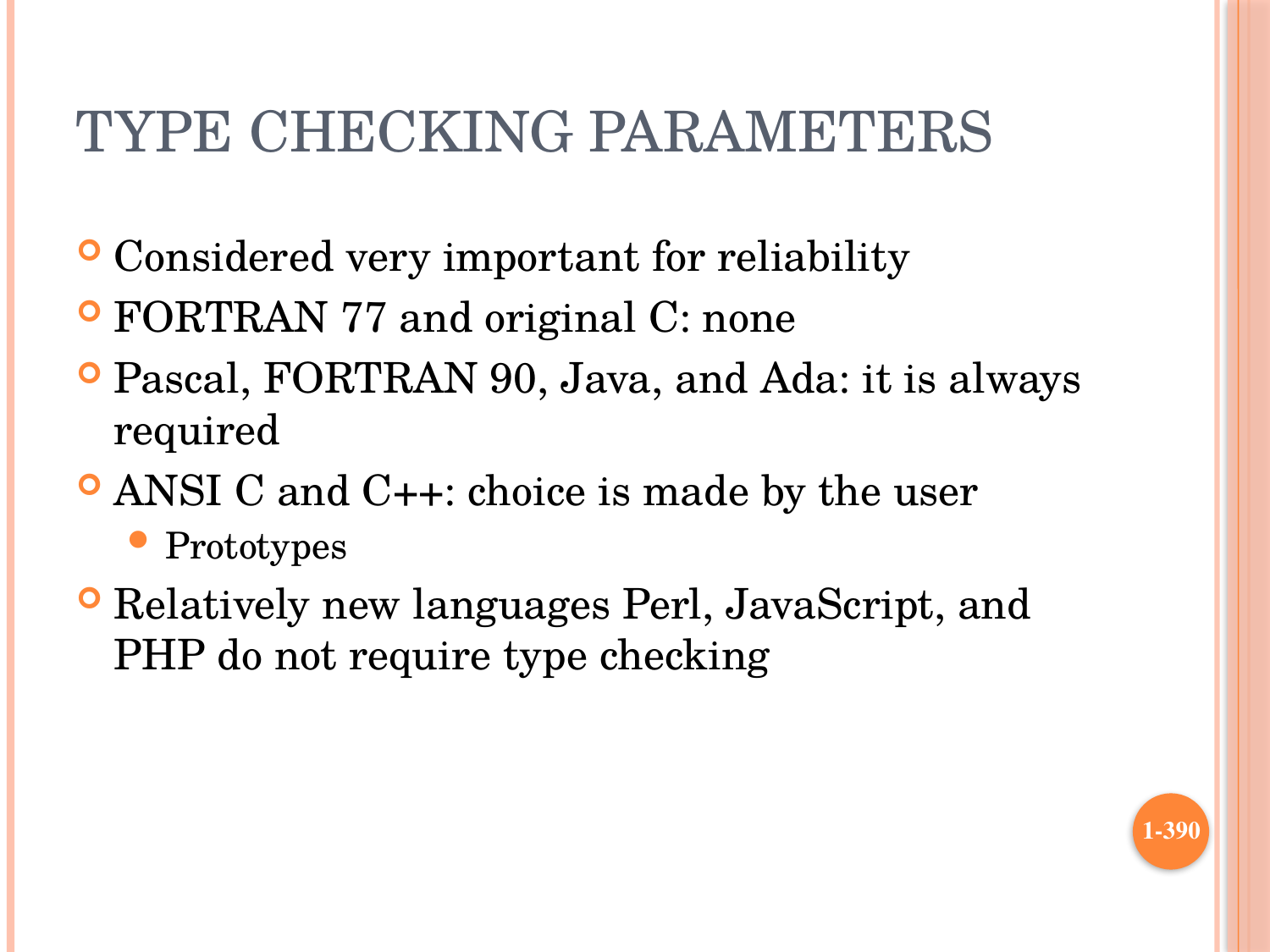

# Type Checking Parameters
Considered very important for reliability
FORTRAN 77 and original C: none
Pascal, FORTRAN 90, Java, and Ada: it is always required
ANSI C and C++: choice is made by the user
Prototypes
Relatively new languages Perl, JavaScript, and PHP do not require type checking
1-390